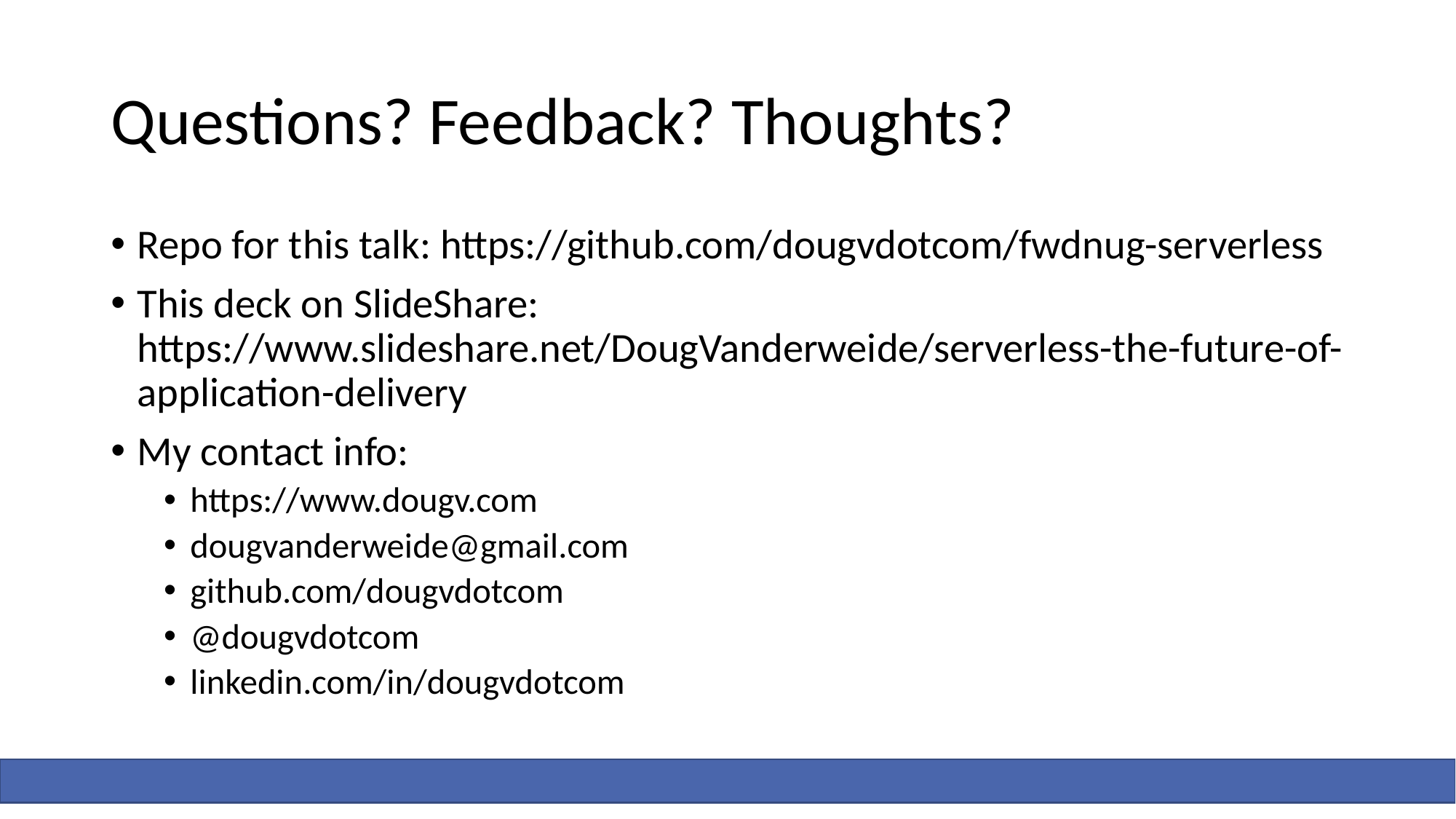

# Questions? Feedback? Thoughts?
Repo for this talk: https://github.com/dougvdotcom/fwdnug-serverless
This deck on SlideShare: https://www.slideshare.net/DougVanderweide/serverless-the-future-of-application-delivery
My contact info:
https://www.dougv.com
dougvanderweide@gmail.com
github.com/dougvdotcom
@dougvdotcom
linkedin.com/in/dougvdotcom